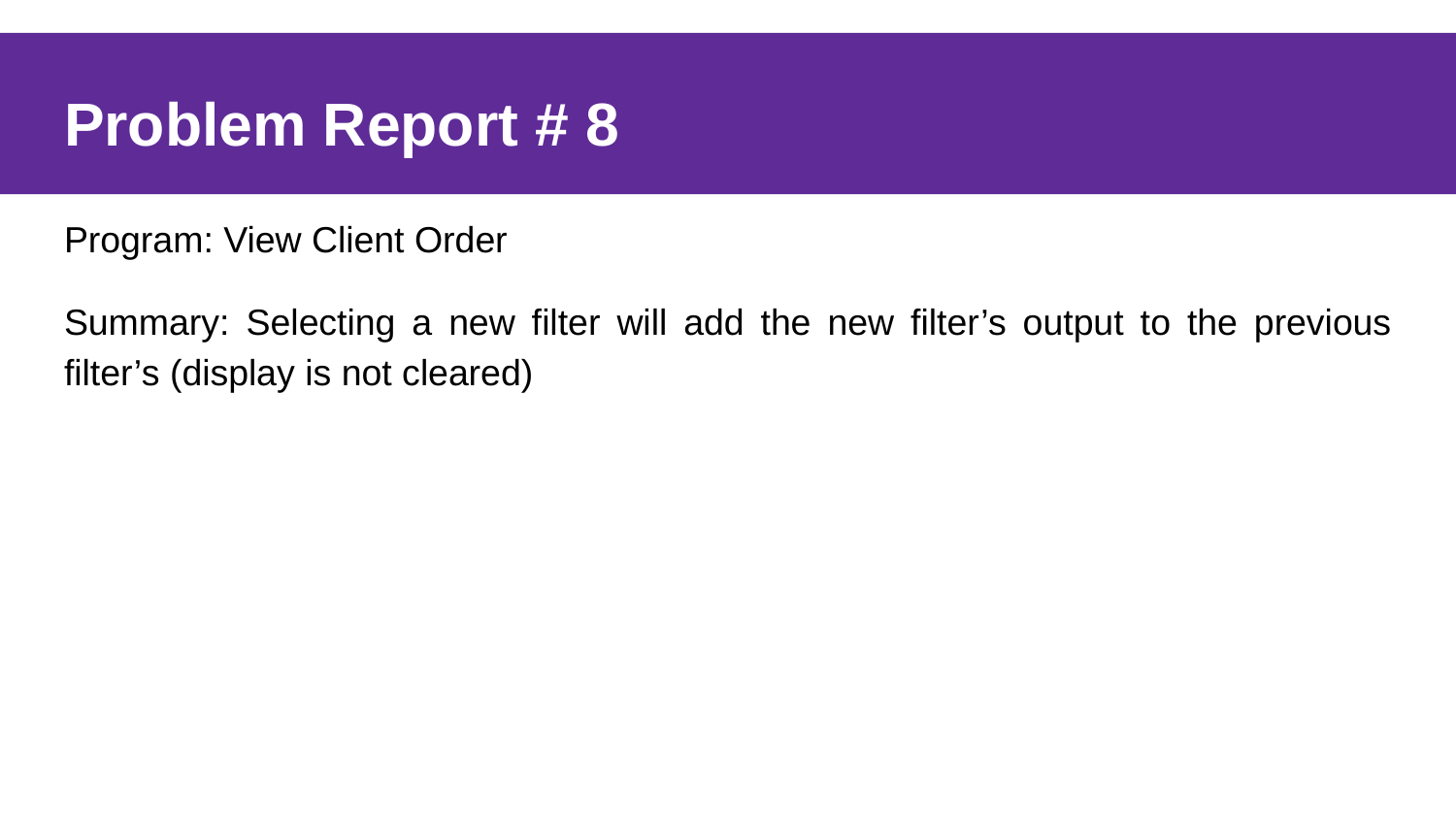

# Problem Report # 8
Problem Report # 8
Program: View Client Order
Summary: Selecting a new filter will add the new filter’s output to the previous filter’s (display is not cleared)